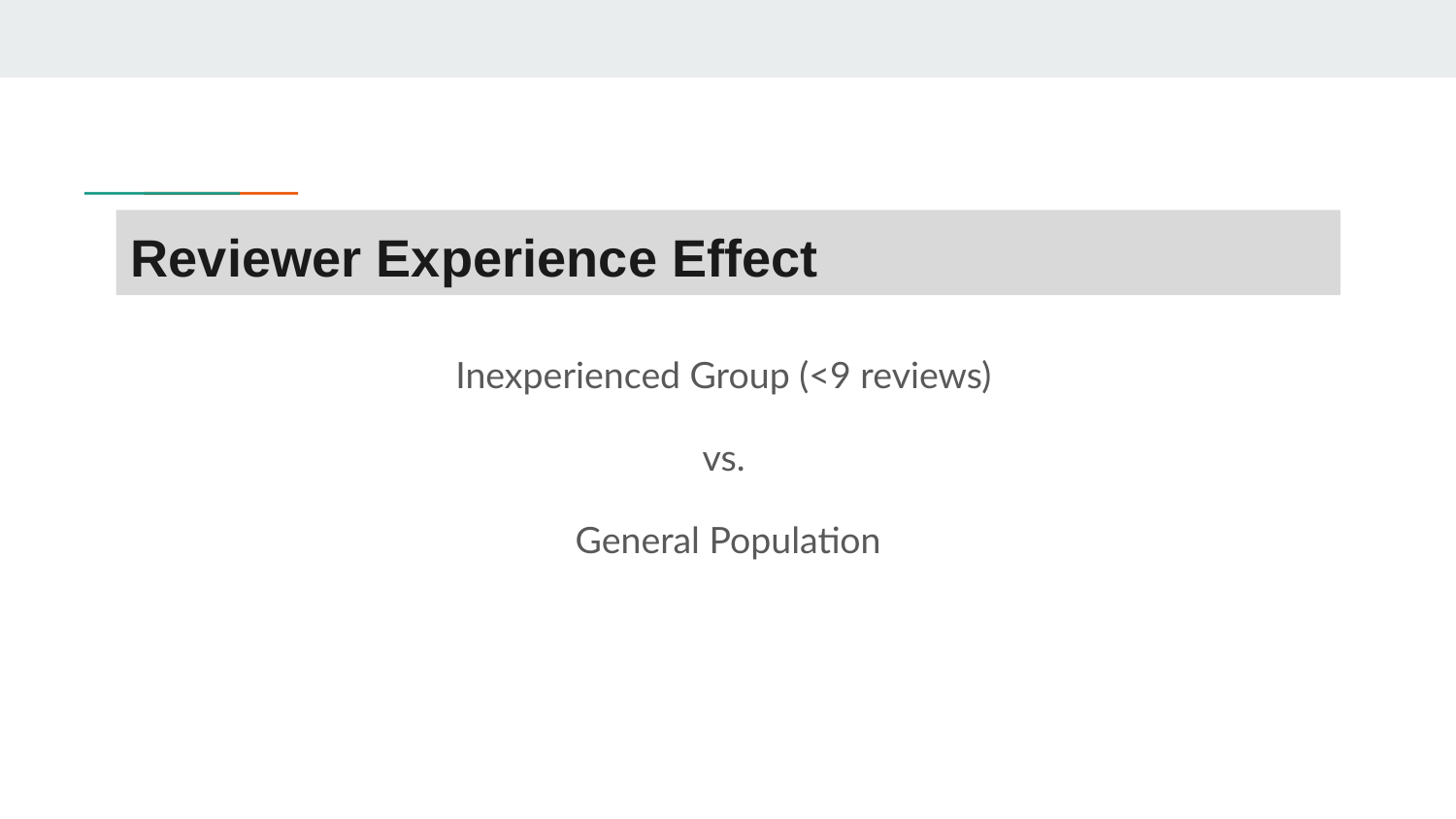

# Reviewer Experience Effect
Inexperienced Group (<9 reviews)
vs.
General Population